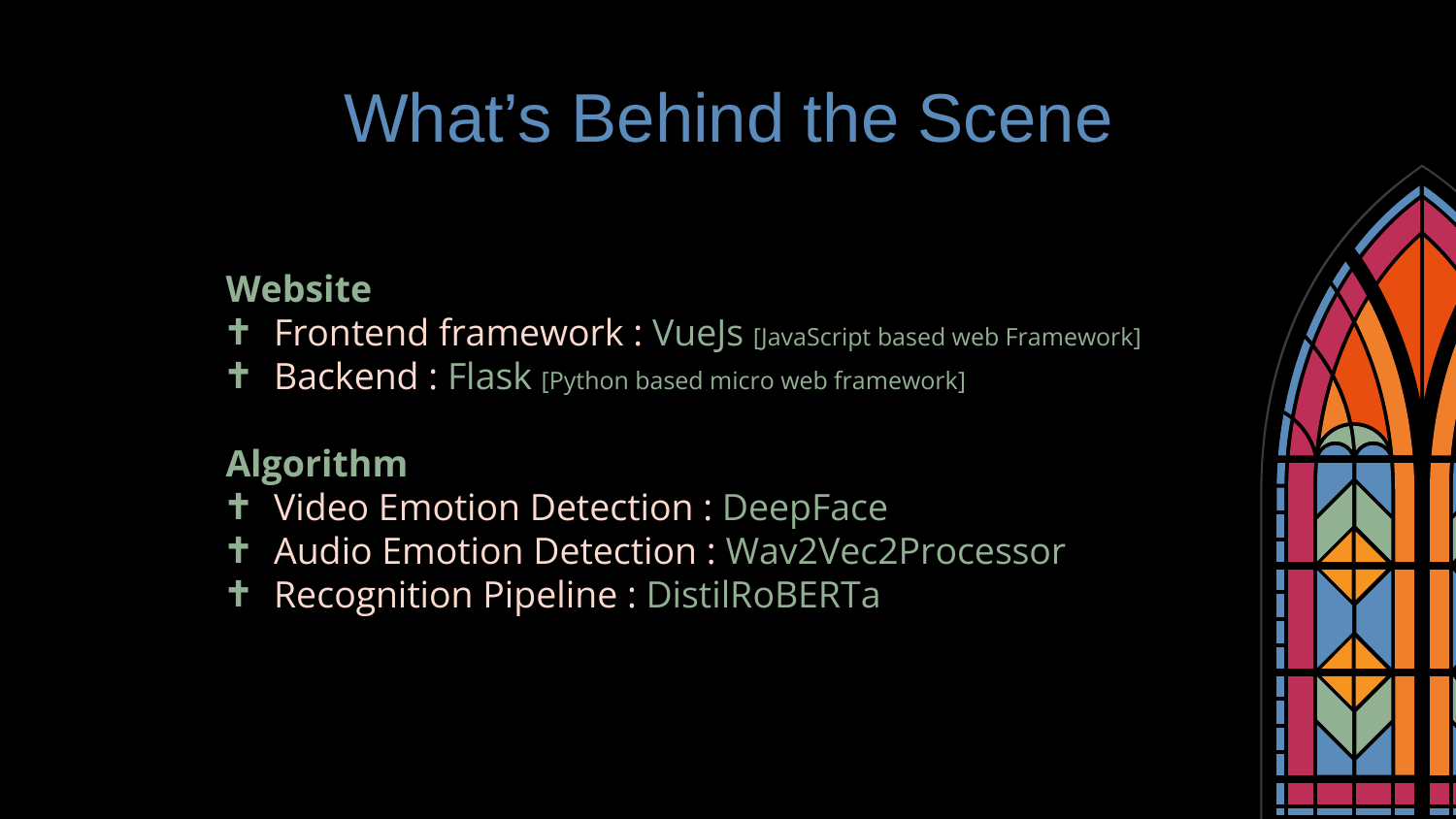

# What’s Behind the Scene
Website
Frontend framework : VueJs [JavaScript based web Framework]
Backend : Flask [Python based micro web framework]

Algorithm
Video Emotion Detection : DeepFace
Audio Emotion Detection : Wav2Vec2Processor
Recognition Pipeline : DistilRoBERTa